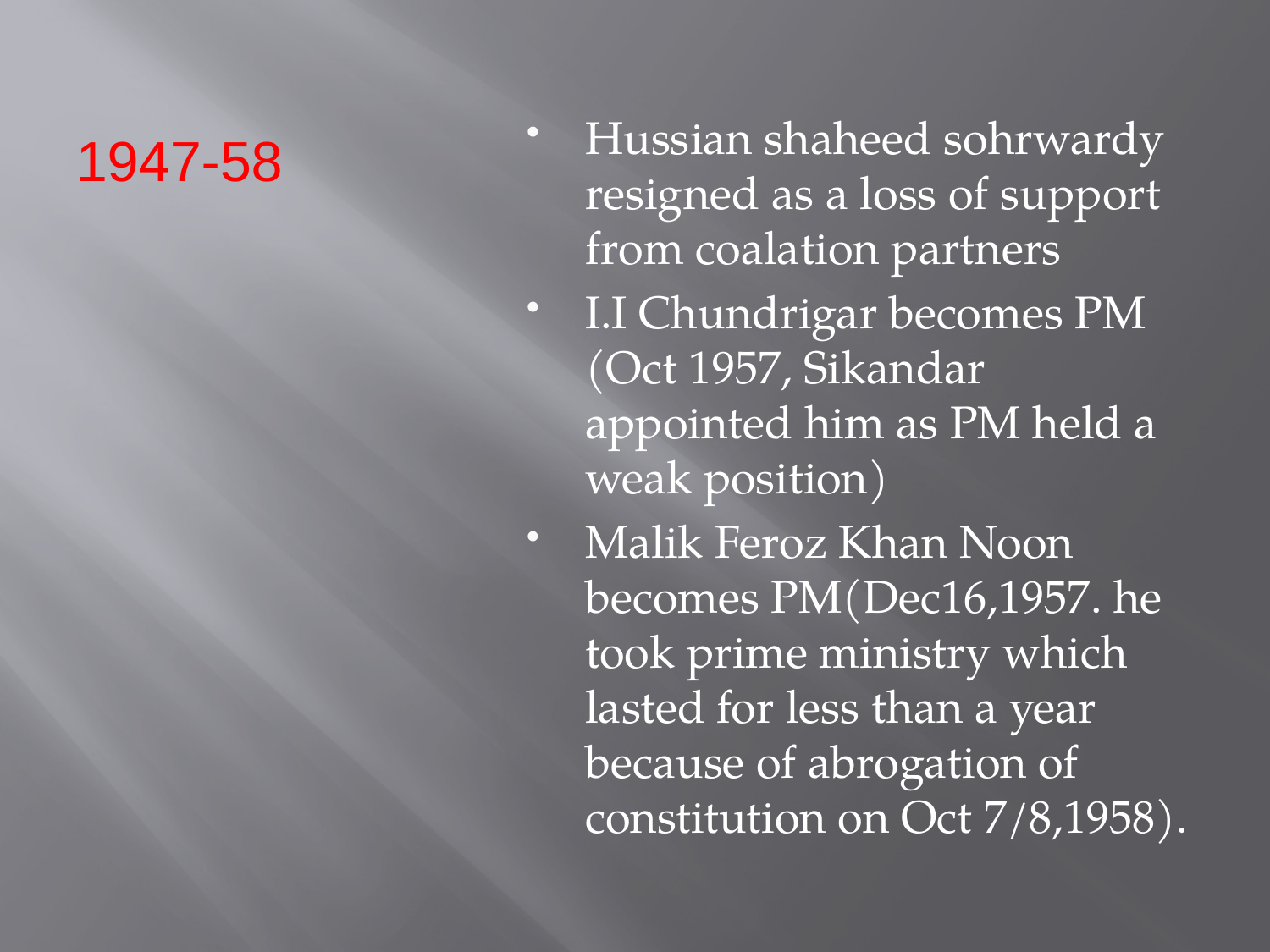

# 1947-58

Hussian shaheed sohrwardy resigned as a loss of support from coalation partners
I.I Chundrigar becomes PM (Oct 1957, Sikandar appointed him as PM held a weak position)
Malik Feroz Khan Noon becomes PM(Dec16,1957. he took prime ministry which lasted for less than a year because of abrogation of constitution on Oct 7/8,1958).